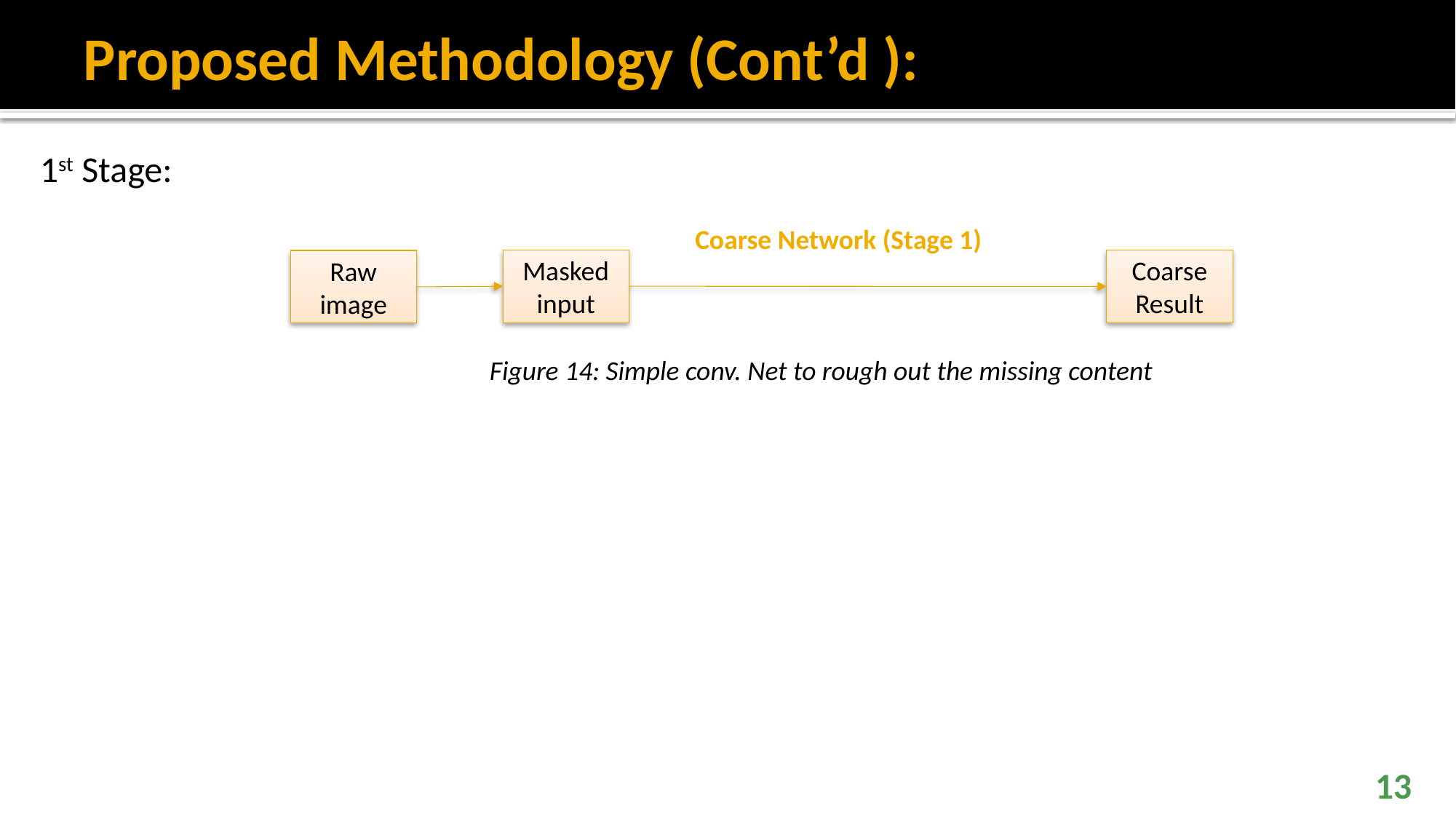

# Proposed Methodology (Cont’d ):
1st Stage:

Coarse Network (Stage 1)
Masked input
Coarse Result
Raw image
Figure 14: Simple conv. Net to rough out the missing content
13